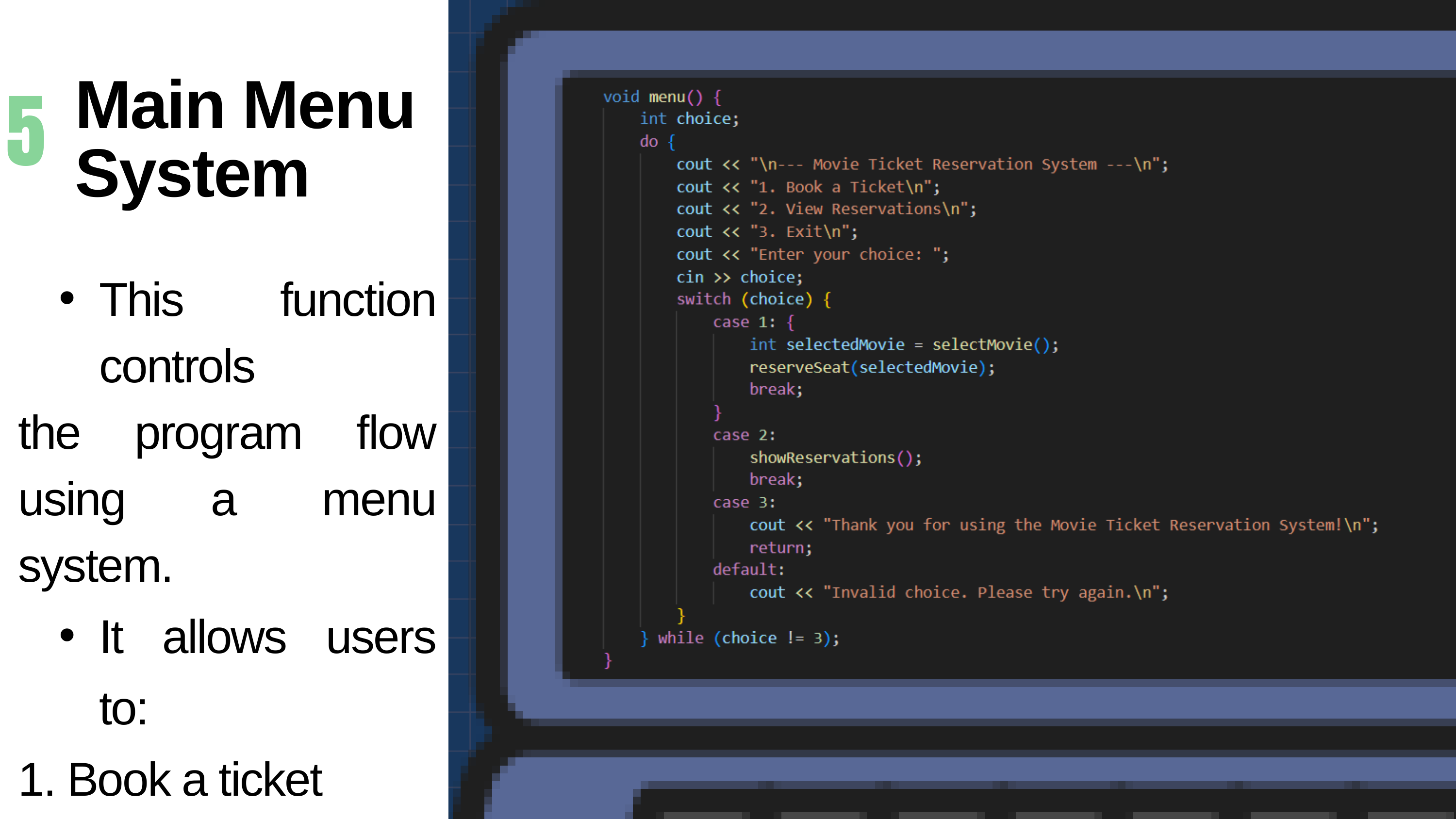

Main Menu System
5

This function controls
the program flow using a menu system.
It allows users to:
1. Book a ticket
2. View reservations
3. Exit the system